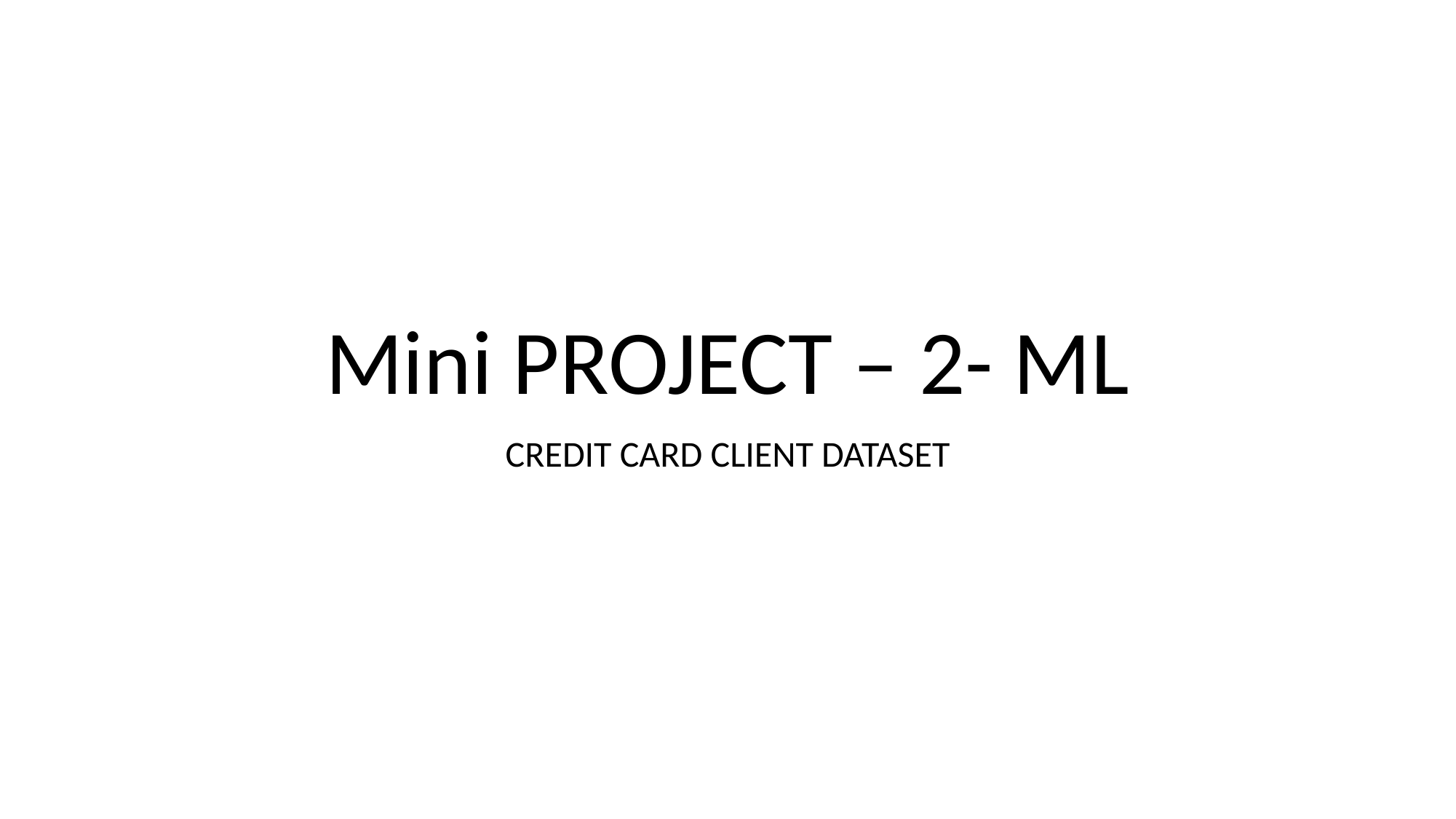

# Mini PROJECT – 2- ML
CREDIT CARD CLIENT DATASET